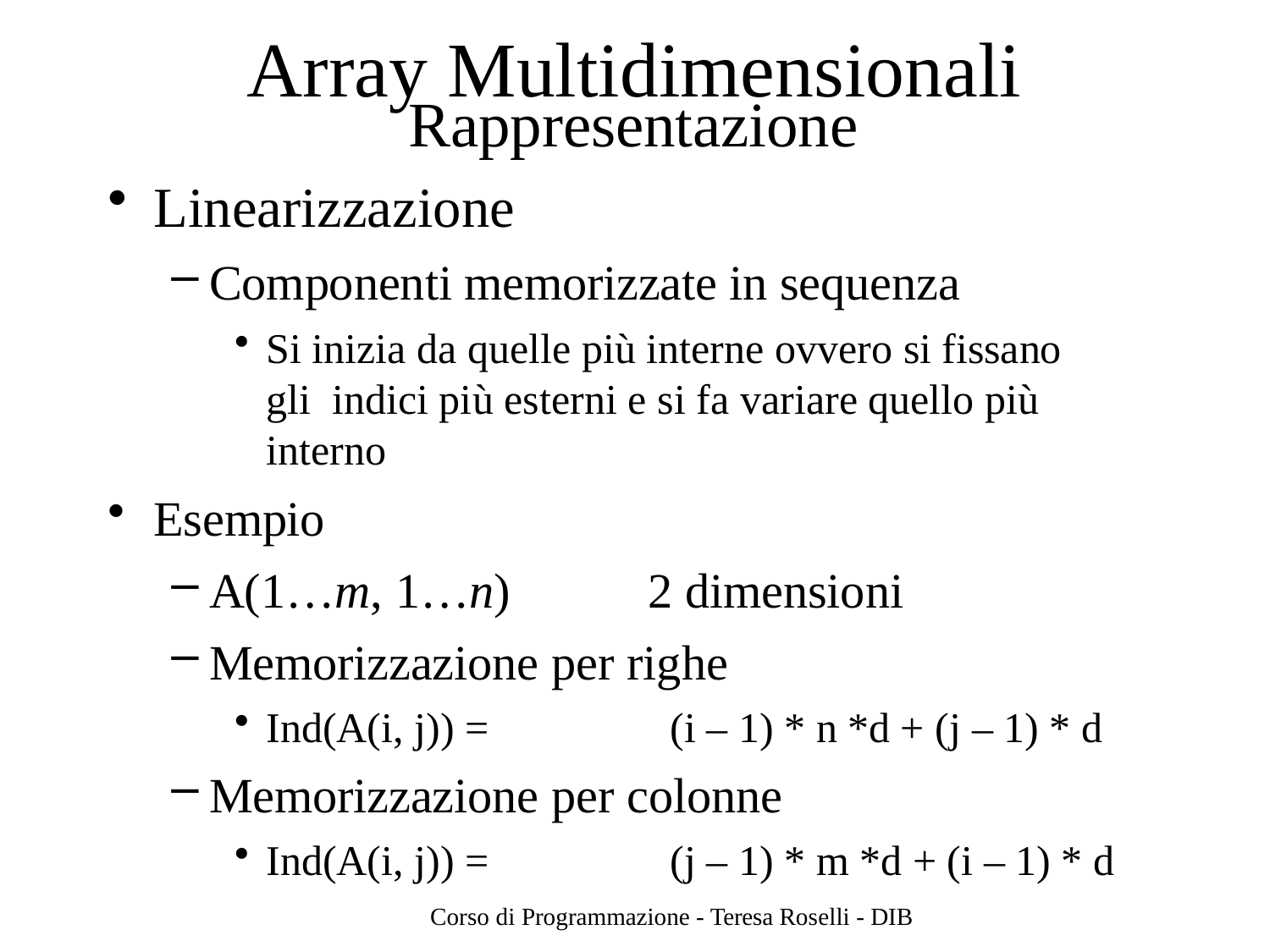

# Array Multidimensionali
Rappresentazione
Linearizzazione
Componenti memorizzate in sequenza
Si inizia da quelle più interne ovvero si fissano gli  indici più esterni e si fa variare quello più interno
Esempio
A(1…m, 1…n)	2 dimensioni
Memorizzazione per righe
Ind(A(i, j)) =	(i – 1) * n *d + (j – 1) * d
Memorizzazione per colonne
Ind(A(i, j)) =	(j – 1) * m *d + (i – 1) * d
Corso di Programmazione - Teresa Roselli - DIB